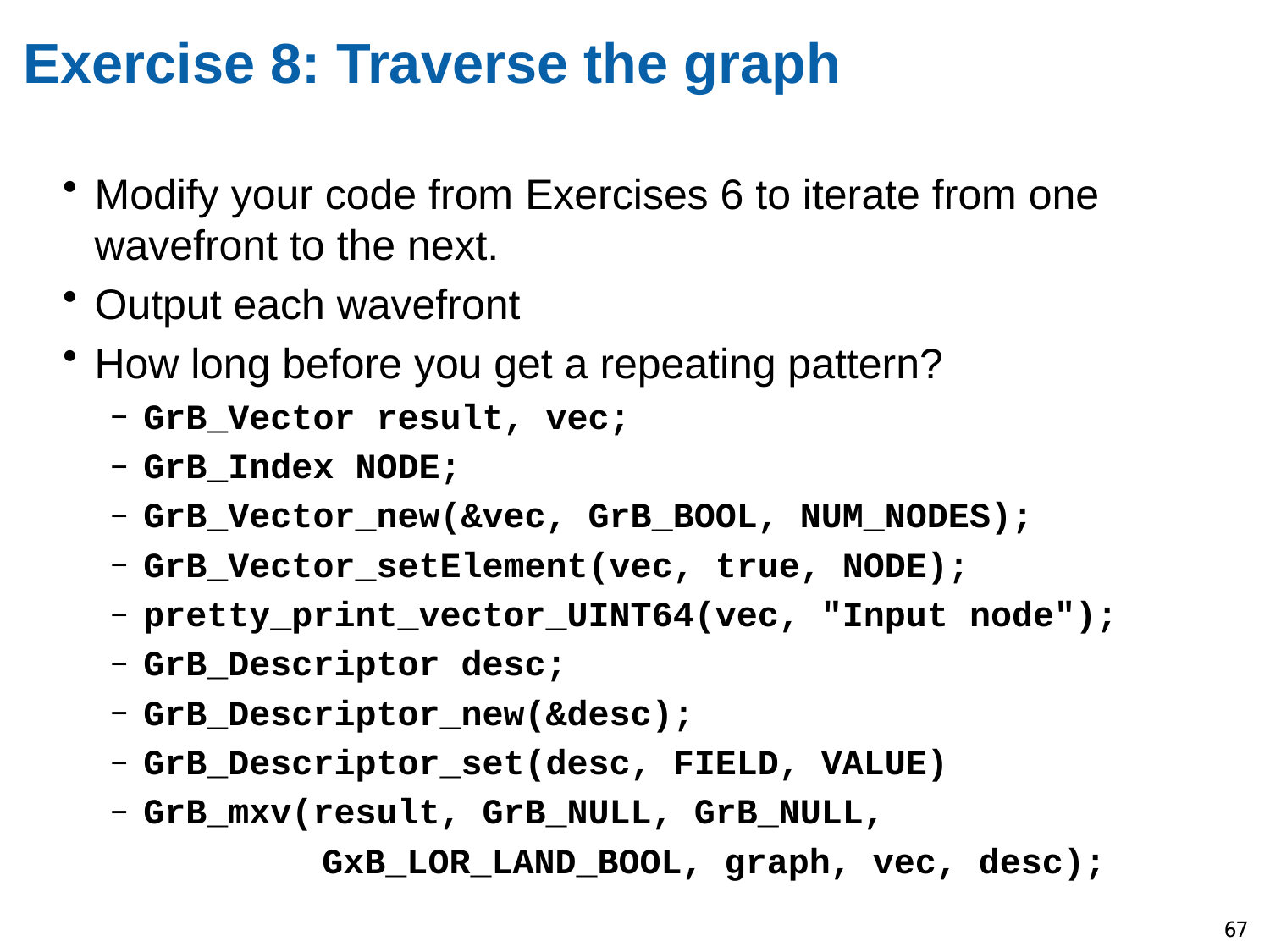

# Exercise 8: Traverse the graph
Modify your code from Exercises 6 to iterate from one wavefront to the next.
Output each wavefront
How long before you get a repeating pattern?
GrB_Vector result, vec;
GrB_Index NODE;
GrB_Vector_new(&vec, GrB_BOOL, NUM_NODES);
GrB_Vector_setElement(vec, true, NODE);
pretty_print_vector_UINT64(vec, "Input node");
GrB_Descriptor desc;
GrB_Descriptor_new(&desc);
GrB_Descriptor_set(desc, FIELD, VALUE)
GrB_mxv(result, GrB_NULL, GrB_NULL,
          GxB_LOR_LAND_BOOL, graph, vec, desc);

67